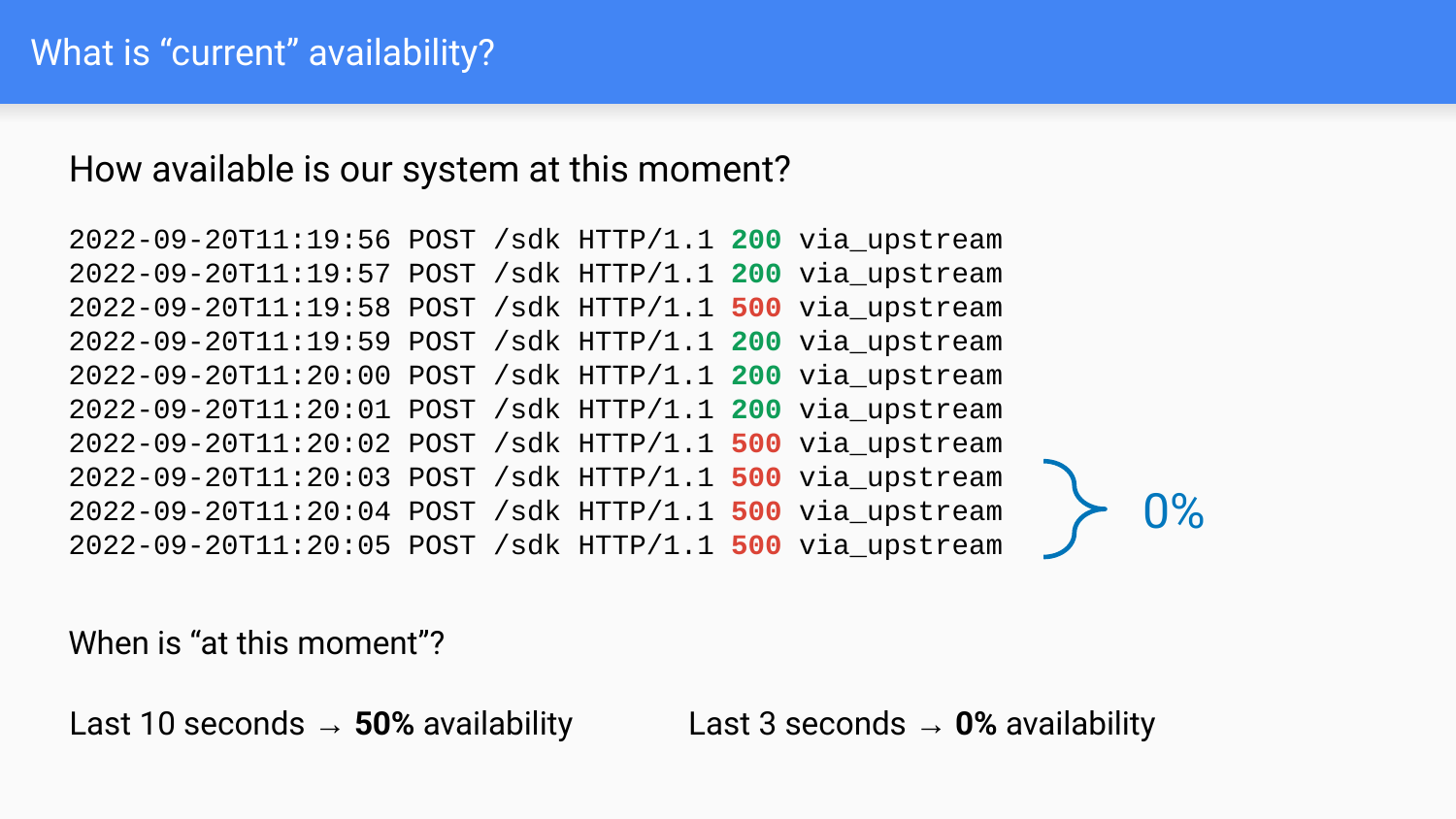

# What is “current” availability?
How available is our system at this moment?
2022-09-20T11:19:56 POST /sdk HTTP/1.1 200 via_upstream
2022-09-20T11:19:57 POST /sdk HTTP/1.1 200 via_upstream
2022-09-20T11:19:58 POST /sdk HTTP/1.1 500 via_upstream
2022-09-20T11:19:59 POST /sdk HTTP/1.1 200 via_upstream
2022-09-20T11:20:00 POST /sdk HTTP/1.1 200 via_upstream
2022-09-20T11:20:01 POST /sdk HTTP/1.1 200 via_upstream
2022-09-20T11:20:02 POST /sdk HTTP/1.1 500 via_upstream
2022-09-20T11:20:03 POST /sdk HTTP/1.1 500 via_upstream
2022-09-20T11:20:04 POST /sdk HTTP/1.1 500 via_upstream
2022-09-20T11:20:05 POST /sdk HTTP/1.1 500 via_upstream

0%
When is “at this moment”?
Last 10 seconds → 50% availability
Last 3 seconds → 0% availability